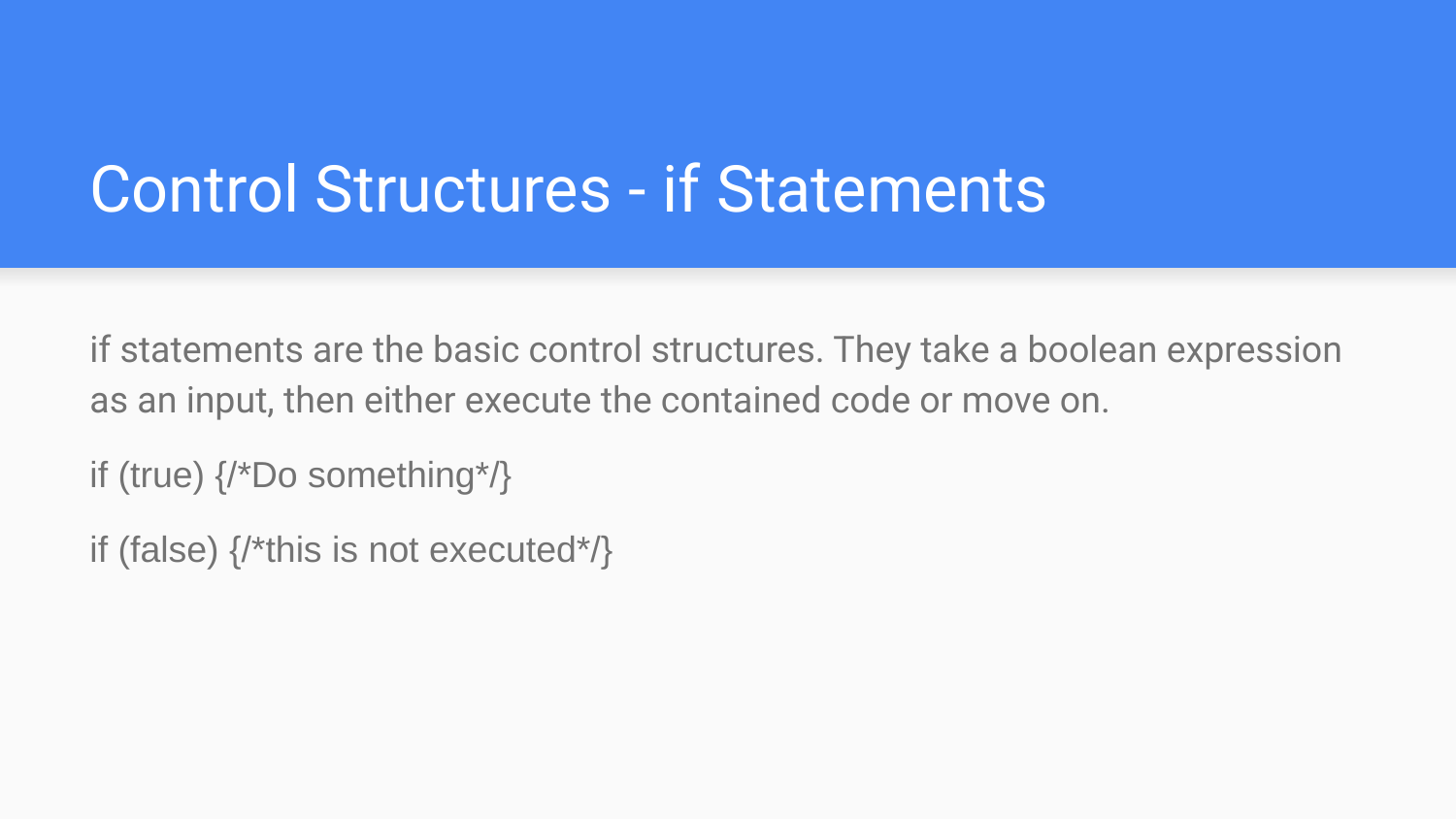

# Control Structures - if Statements
if statements are the basic control structures. They take a boolean expression as an input, then either execute the contained code or move on.
if (true) {/*Do something*/}
if (false) {/*this is not executed*/}